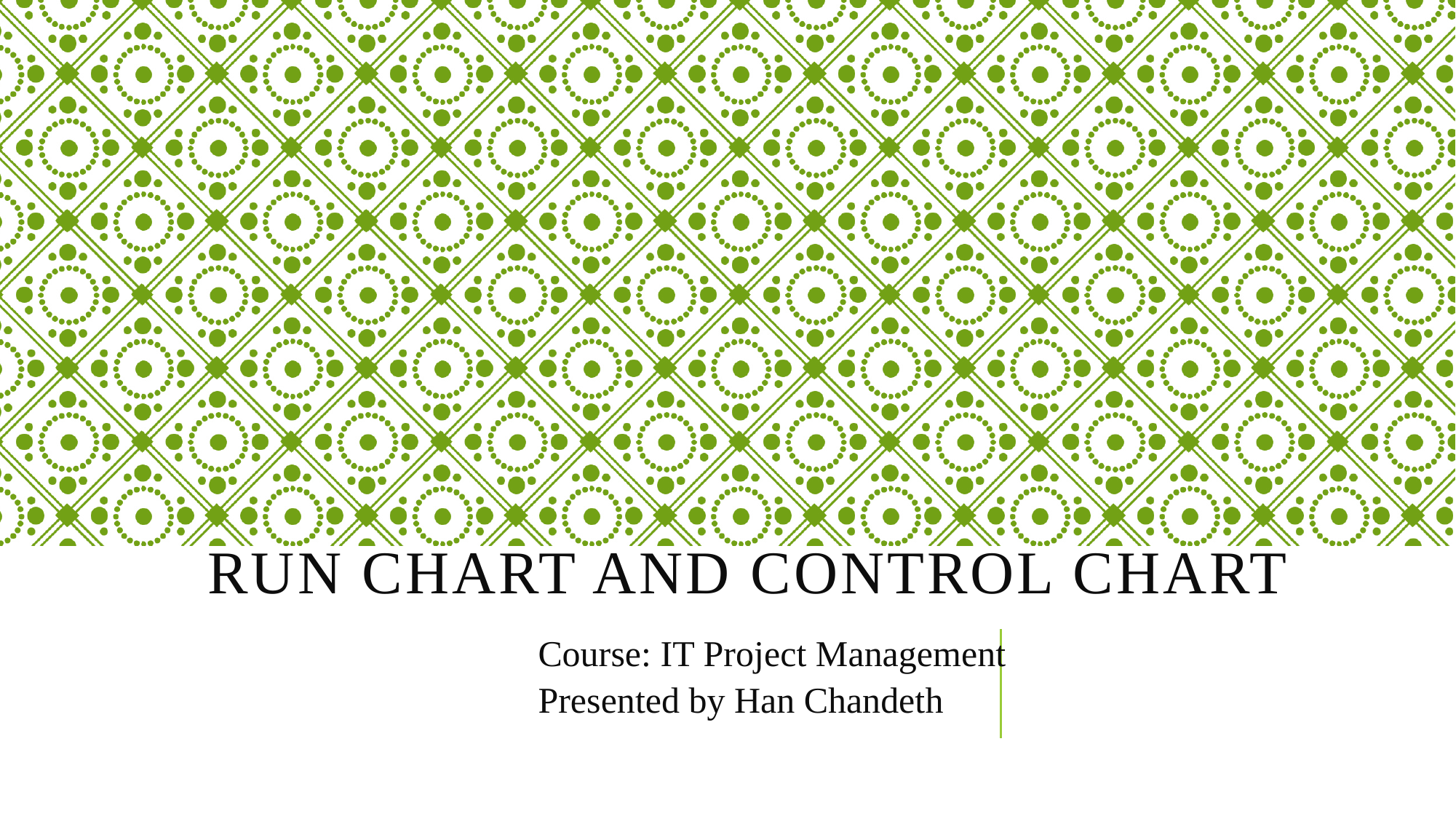

# Run Chart and Control chart
Course: IT Project Management
Presented by Han Chandeth